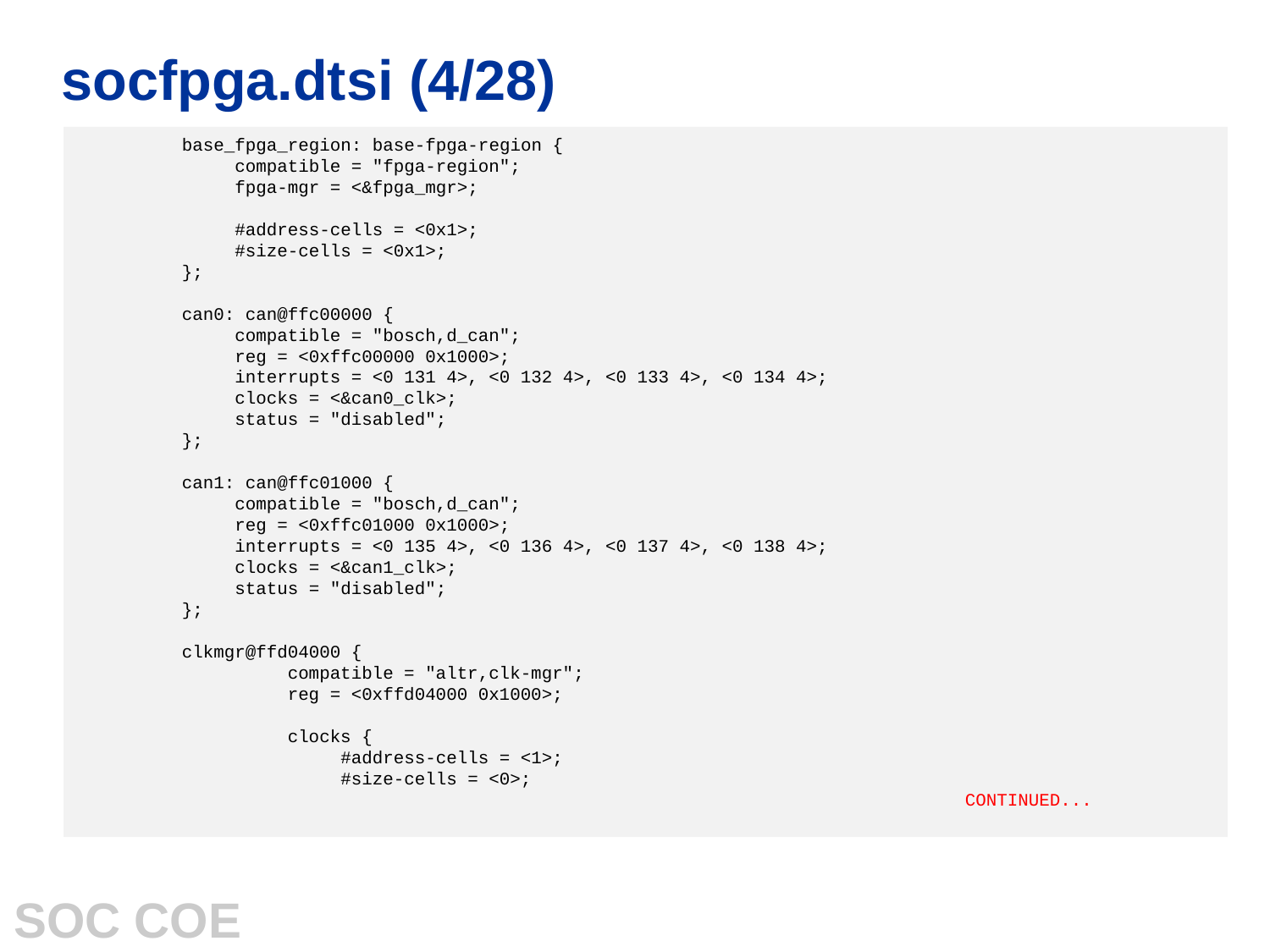

# socfpga.dtsi (4/28)
          base_fpga_region: base-fpga-region {
               compatible = "fpga-region";
               fpga-mgr = <&fpga_mgr>;

               #address-cells = <0x1>;
               #size-cells = <0x1>;
          };

          can0: can@ffc00000 {
               compatible = "bosch,d_can";
               reg = <0xffc00000 0x1000>;
               interrupts = <0 131 4>, <0 132 4>, <0 133 4>, <0 134 4>;
               clocks = <&can0_clk>;
               status = "disabled";
          };

          can1: can@ffc01000 {
               compatible = "bosch,d_can";
               reg = <0xffc01000 0x1000>;
               interrupts = <0 135 4>, <0 136 4>, <0 137 4>, <0 138 4>;
               clocks = <&can1_clk>;
               status = "disabled";
          };

          clkmgr@ffd04000 {
                    compatible = "altr,clk-mgr";
                    reg = <0xffd04000 0x1000>;

                    clocks {
                         #address-cells = <1>;
                         #size-cells = <0>;
							CONTINUED...